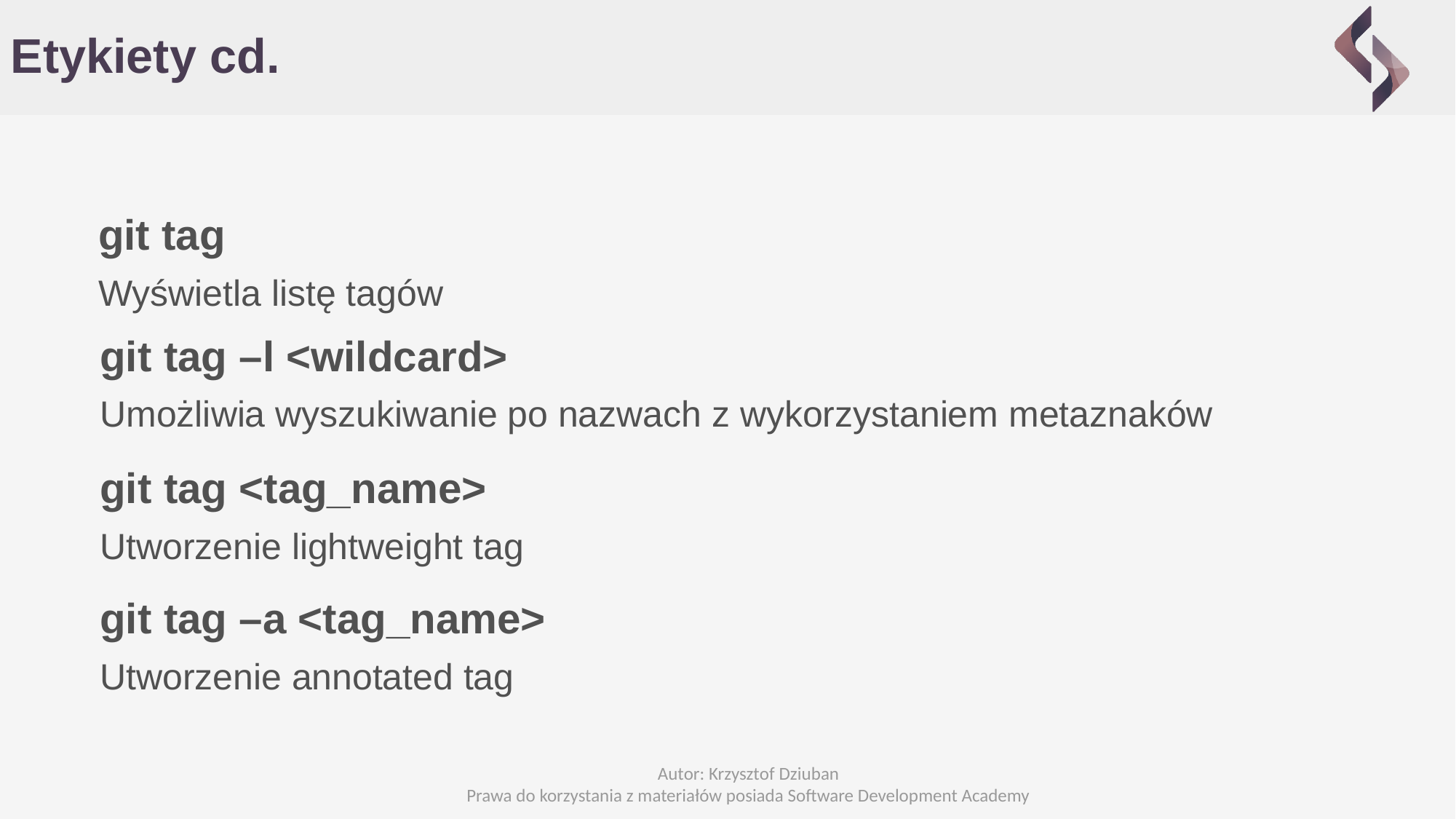

Etykiety cd.
git tag
Wyświetla listę tagów
git tag –l <wildcard>
Umożliwia wyszukiwanie po nazwach z wykorzystaniem metaznaków
git tag <tag_name>
Utworzenie lightweight tag
git tag –a <tag_name>
Utworzenie annotated tag
Autor: Krzysztof Dziuban
Prawa do korzystania z materiałów posiada Software Development Academy